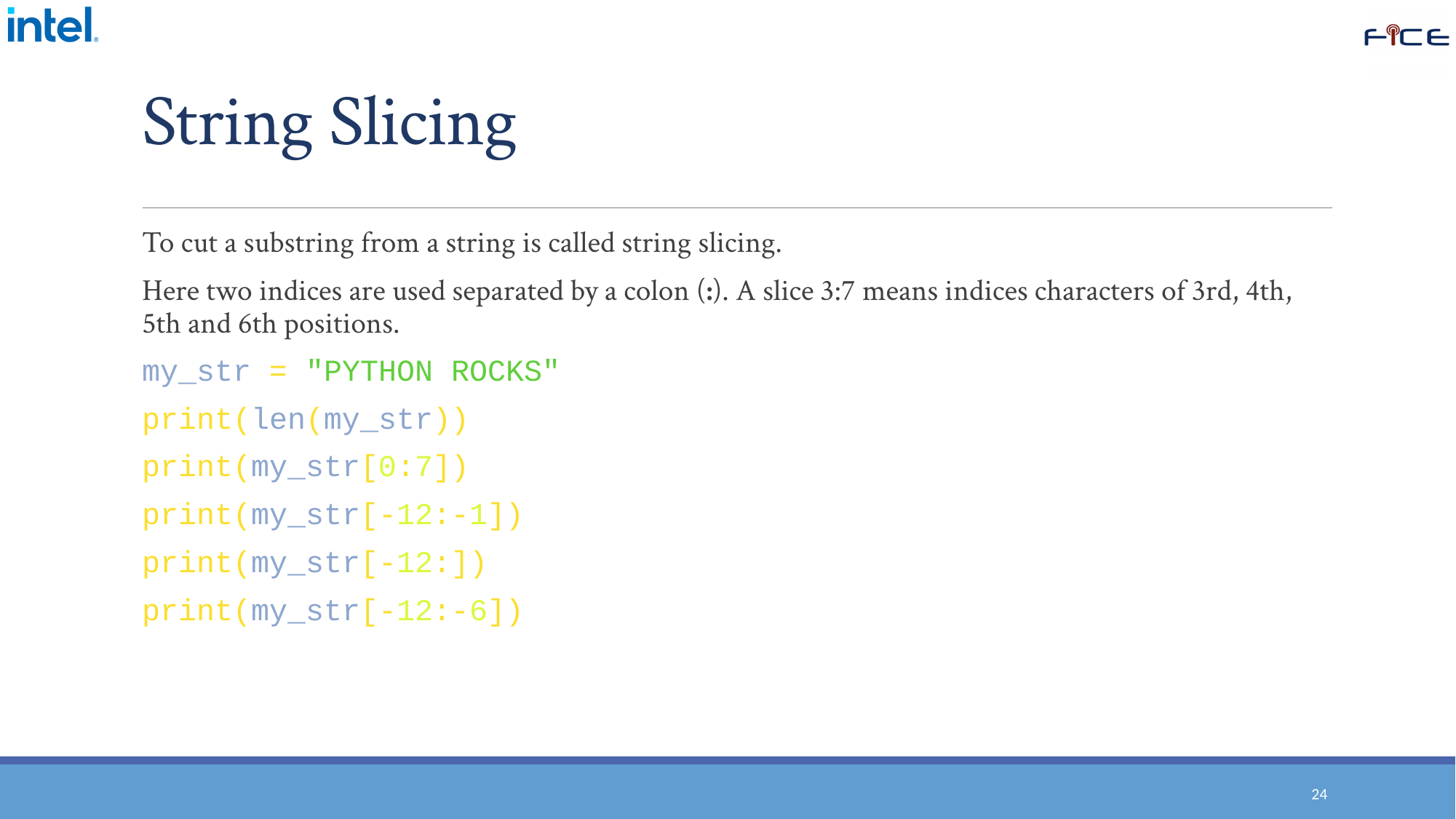

# String Slicing
To cut a substring from a string is called string slicing.
Here two indices are used separated by a colon (:). A slice 3:7 means indices characters of 3rd, 4th, 5th and 6th positions.
my_str = "PYTHON ROCKS"
print(len(my_str))
print(my_str[0:7])
print(my_str[-12:-1])
print(my_str[-12:])
print(my_str[-12:-6])

24